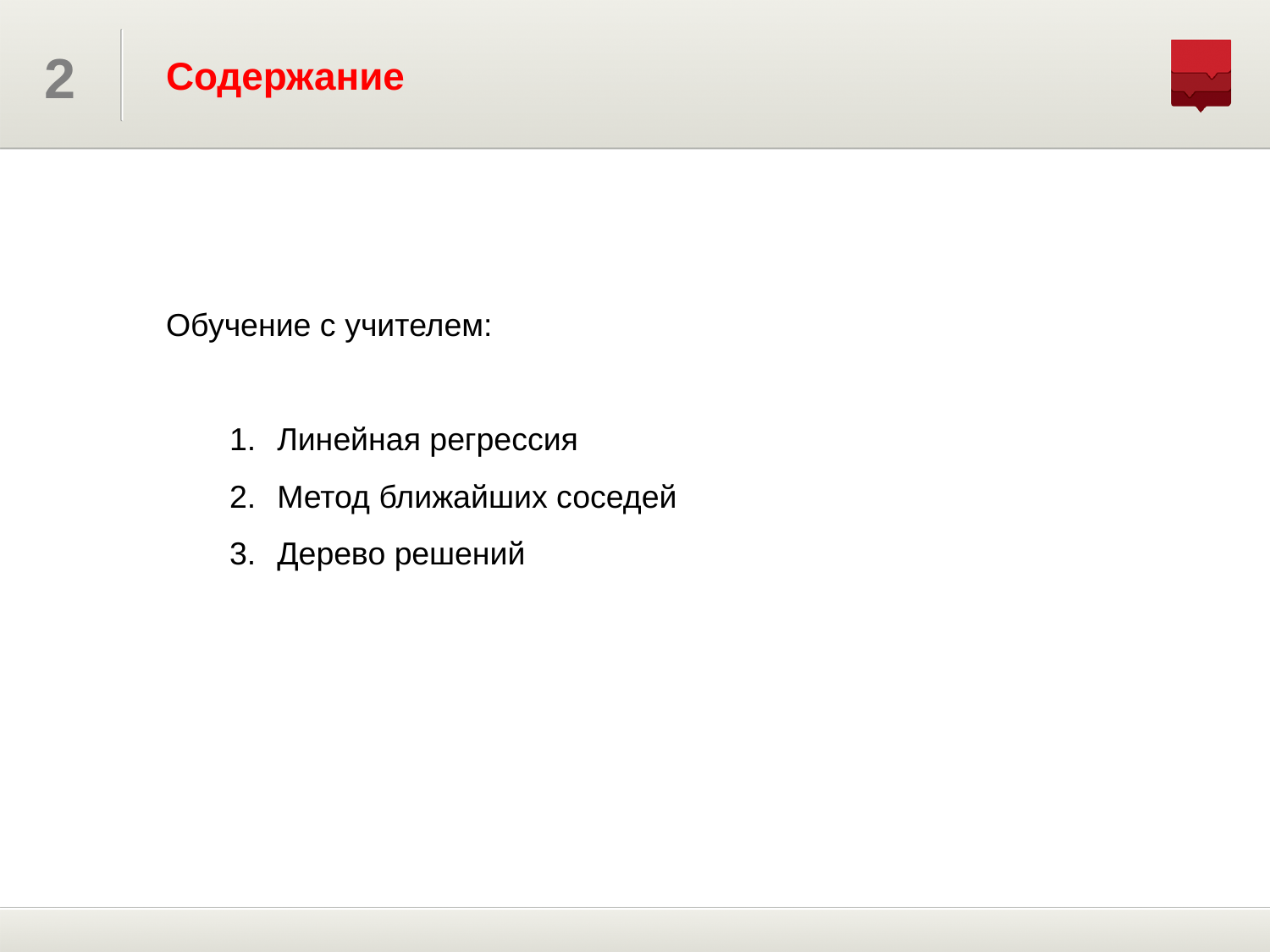

# Содержание
Обучение с учителем:

Линейная регрессия
Метод ближайших соседей
Дерево решений